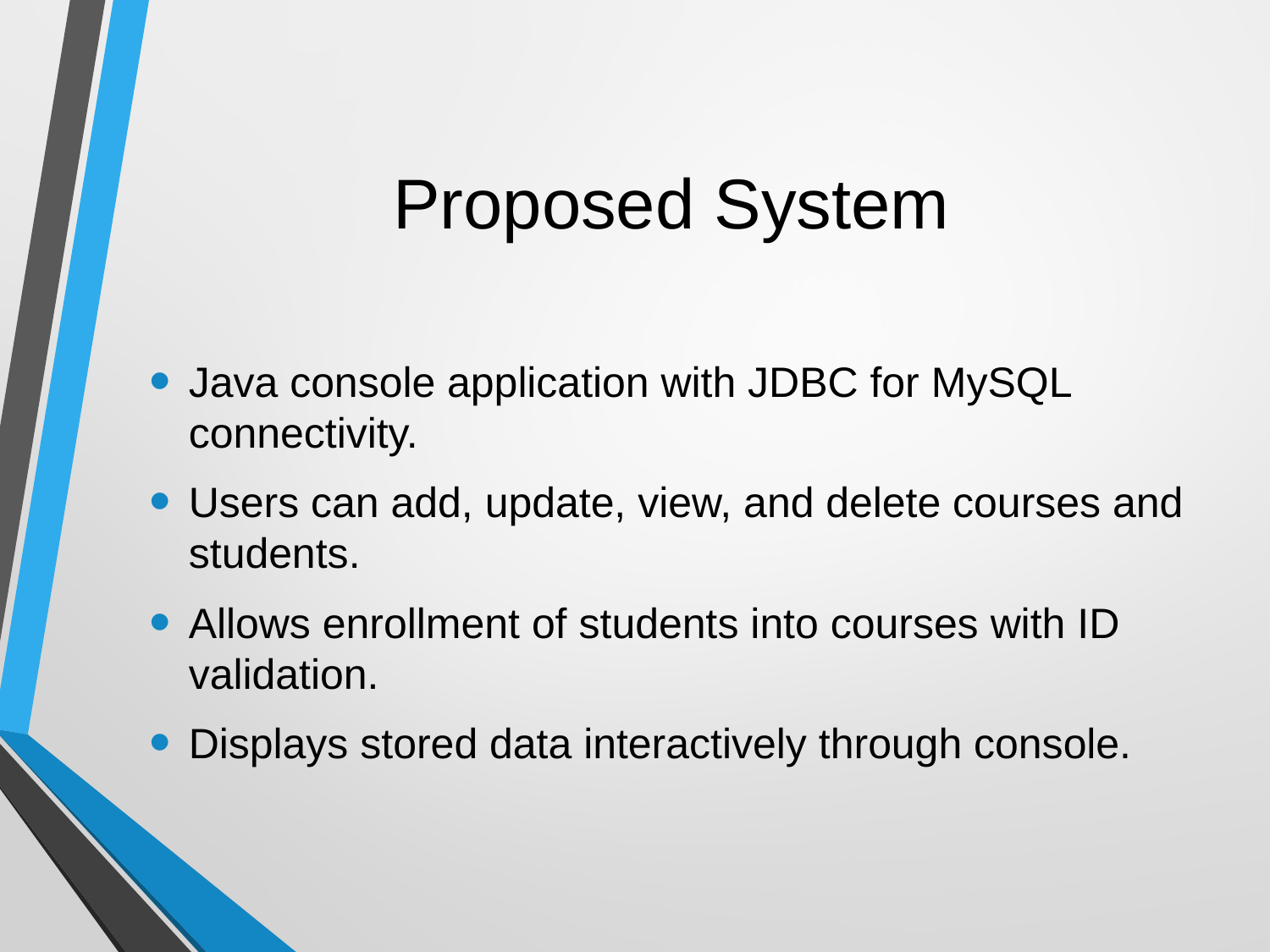

# Proposed System
Java console application with JDBC for MySQL connectivity.
Users can add, update, view, and delete courses and students.
Allows enrollment of students into courses with ID validation.
Displays stored data interactively through console.